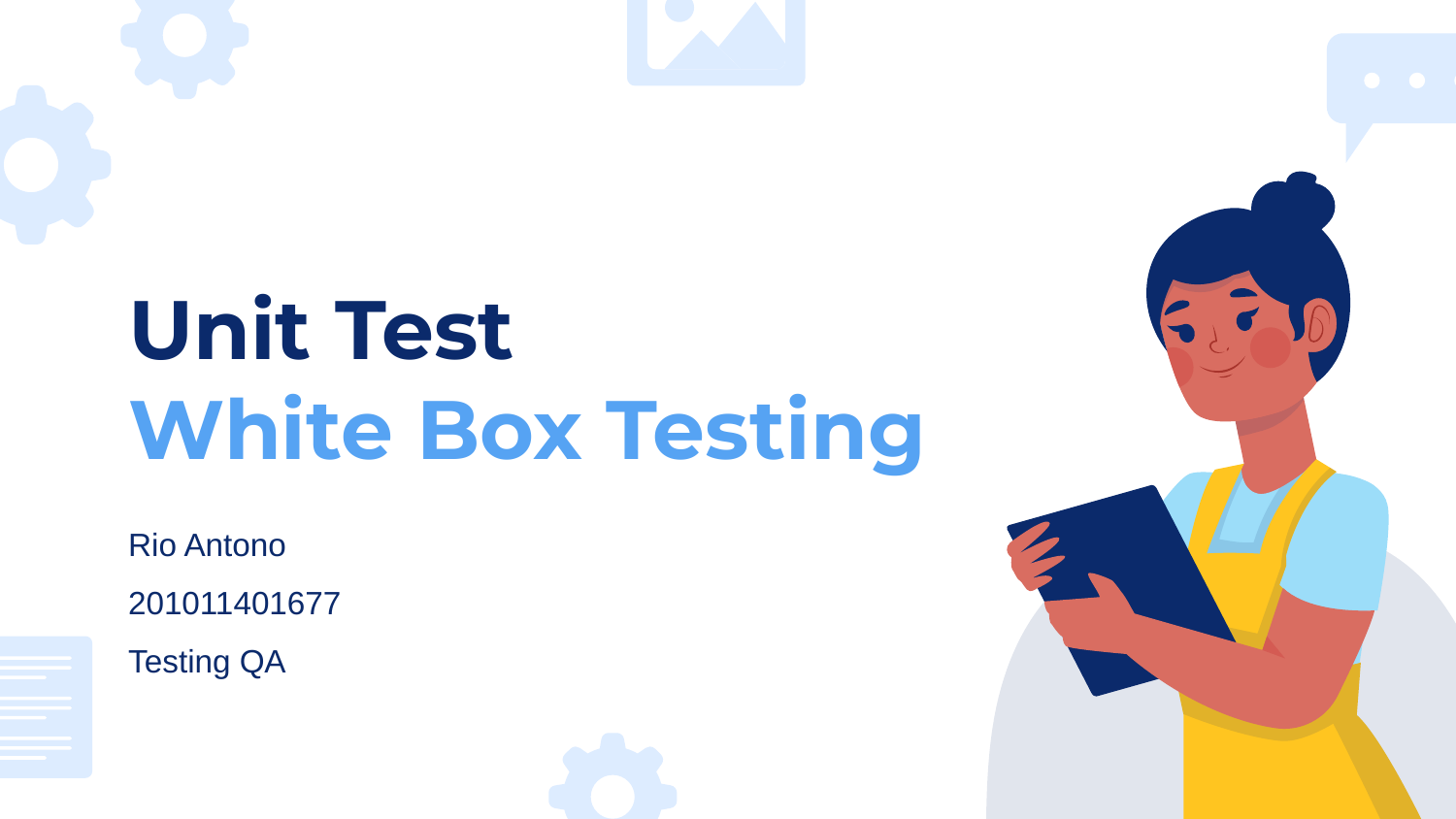

# Unit Test White Box Testing
Rio Antono
201011401677
Testing QA